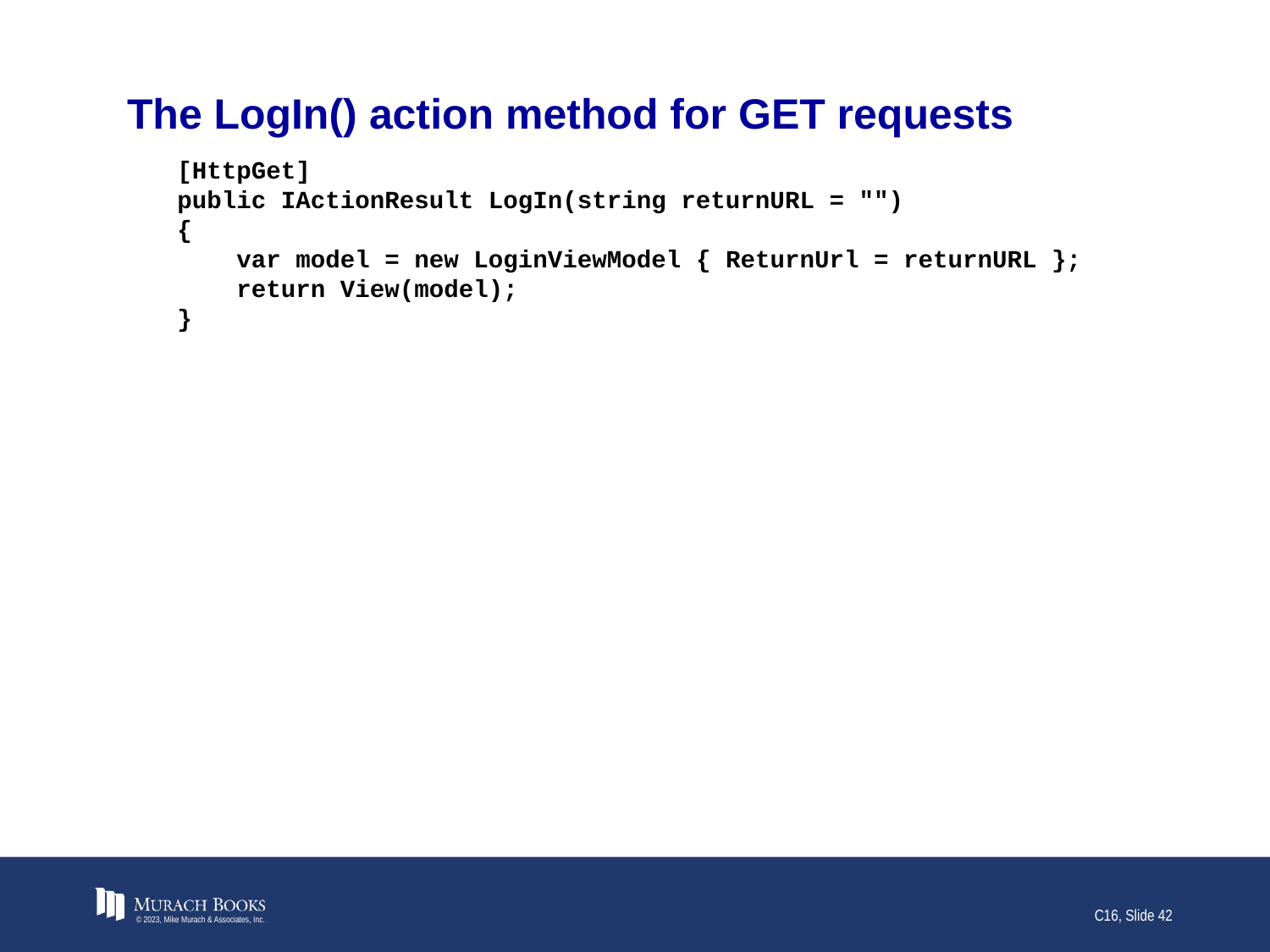

# The LogIn() action method for GET requests
[HttpGet]
public IActionResult LogIn(string returnURL = "")
{
    var model = new LoginViewModel { ReturnUrl = returnURL };
    return View(model);
}

© 2023, Mike Murach & Associates, Inc.

C16, Slide 42